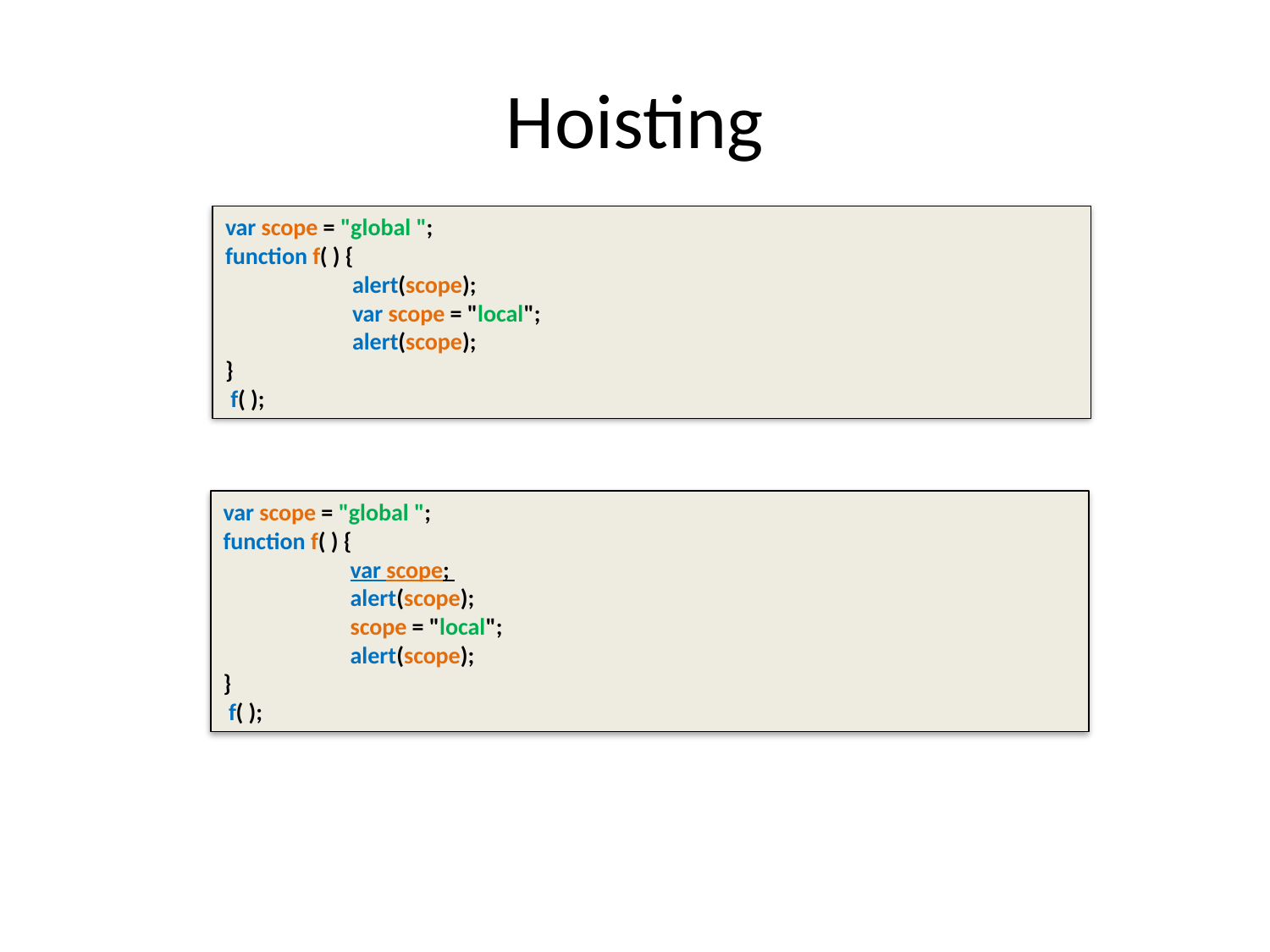

# Hoisting
var scope = "global ";
function f( ) {
	alert(scope);
	var scope = "local";
	alert(scope);
}
 f( );
var scope = "global ";
function f( ) {
	var scope;
	alert(scope);
	scope = "local";
	alert(scope);
}
 f( );